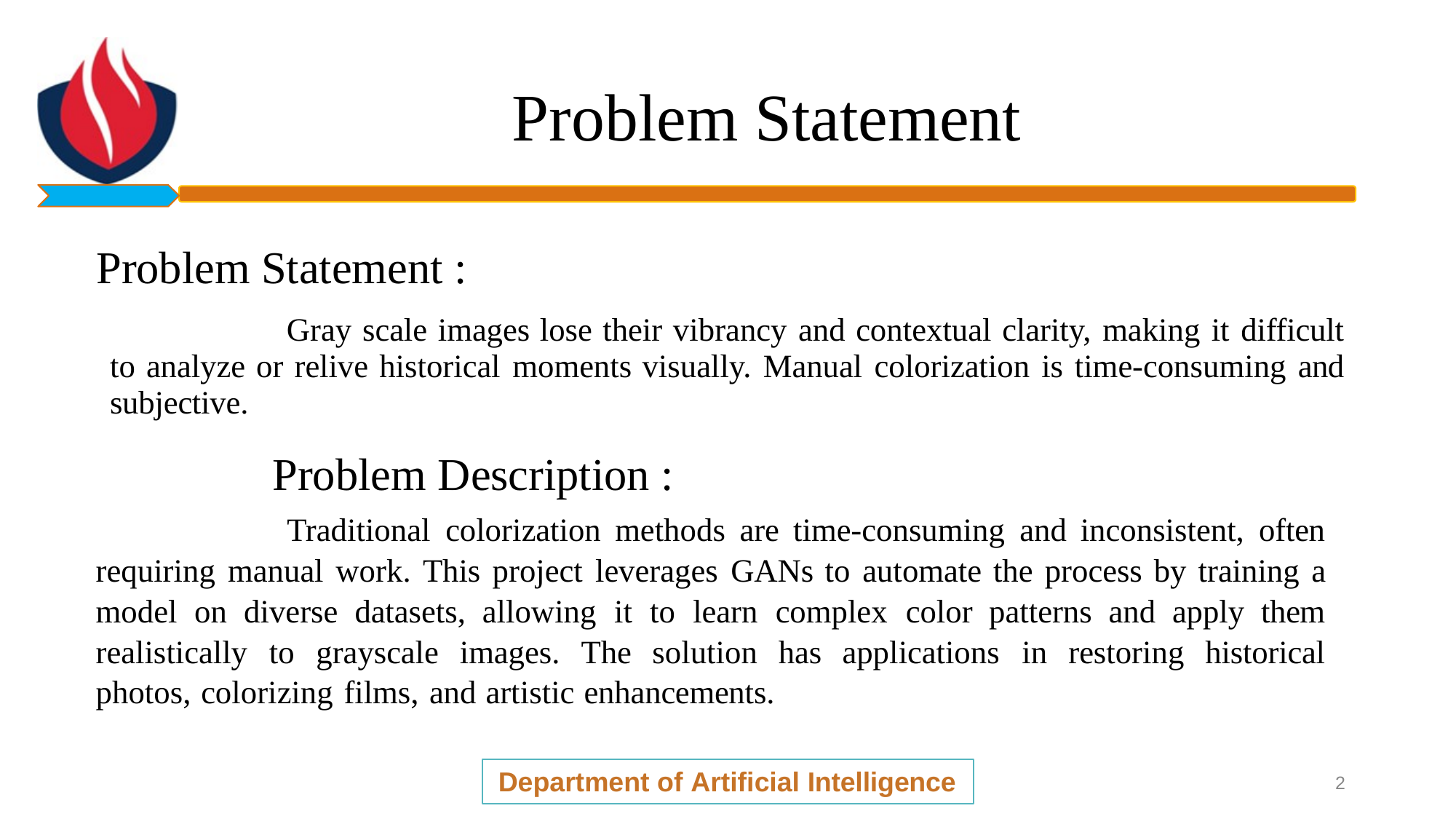

# Problem Statement
Problem Statement :
Gray scale images lose their vibrancy and contextual clarity, making it difficult to analyze or relive historical moments visually. Manual colorization is time-consuming and subjective.
Problem Description :
Traditional colorization methods are time-consuming and inconsistent, often requiring manual work. This project leverages GANs to automate the process by training a model  on diverse datasets, allowing  it  to  learn  complex  color patterns and apply them realistically  to  grayscale  images.  The  solution  has  applications  in  restoring  historical photos, colorizing films, and artistic enhancements.

Department of Artificial Intelligence
2